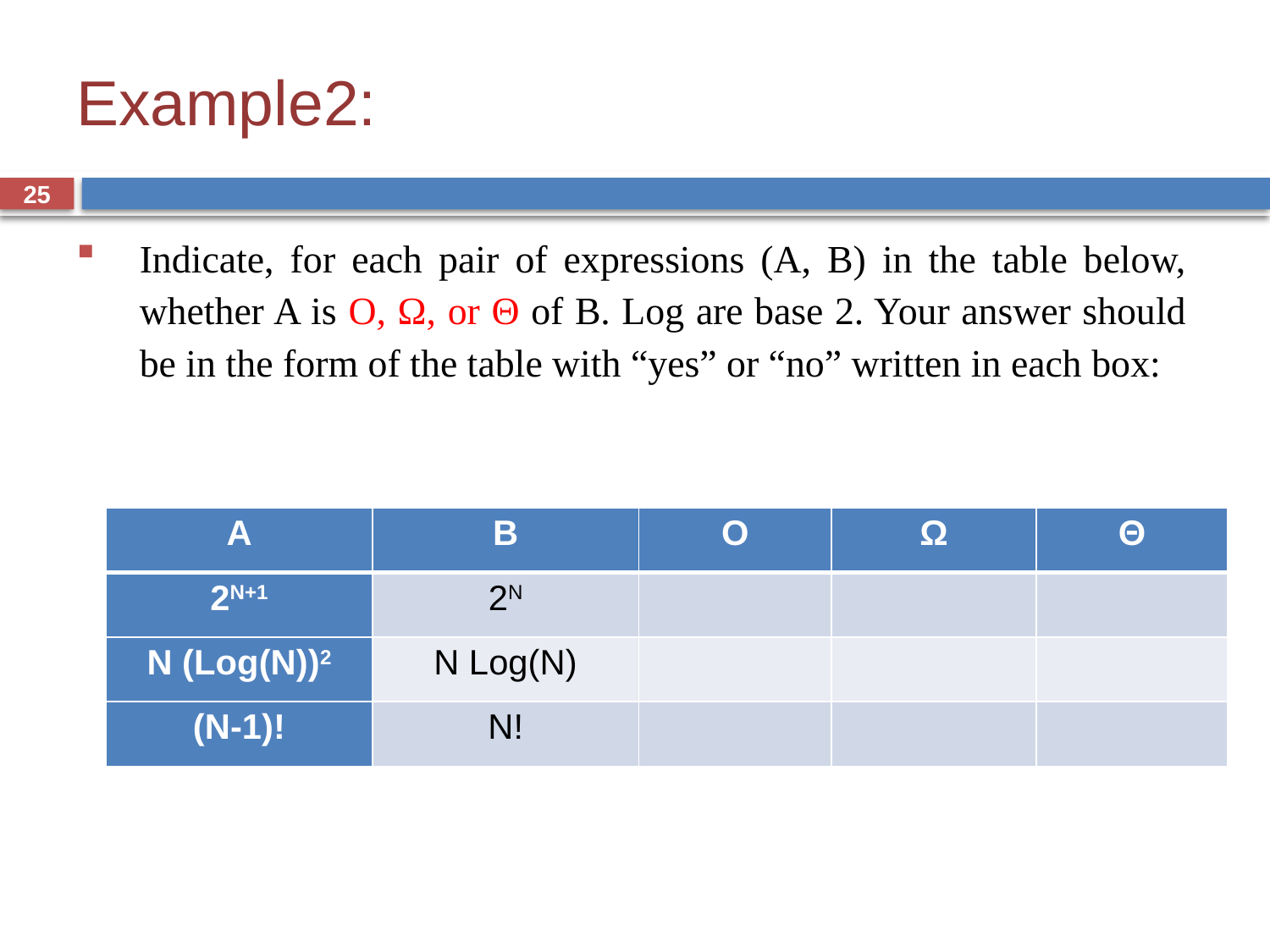

# Example2:
25
Indicate, for each pair of expressions (A, B) in the table below, whether A is O, Ω, or Θ of B. Log are base 2. Your answer should be in the form of the table with “yes” or “no” written in each box:

| A | B | O | Ω | Θ |
| --- | --- | --- | --- | --- |
| 2N+1 | 2N |  |  |  |
| N (Log(N))2 | N Log(N) |  |  |  |
| (N-1)! | N! |  |  |  |